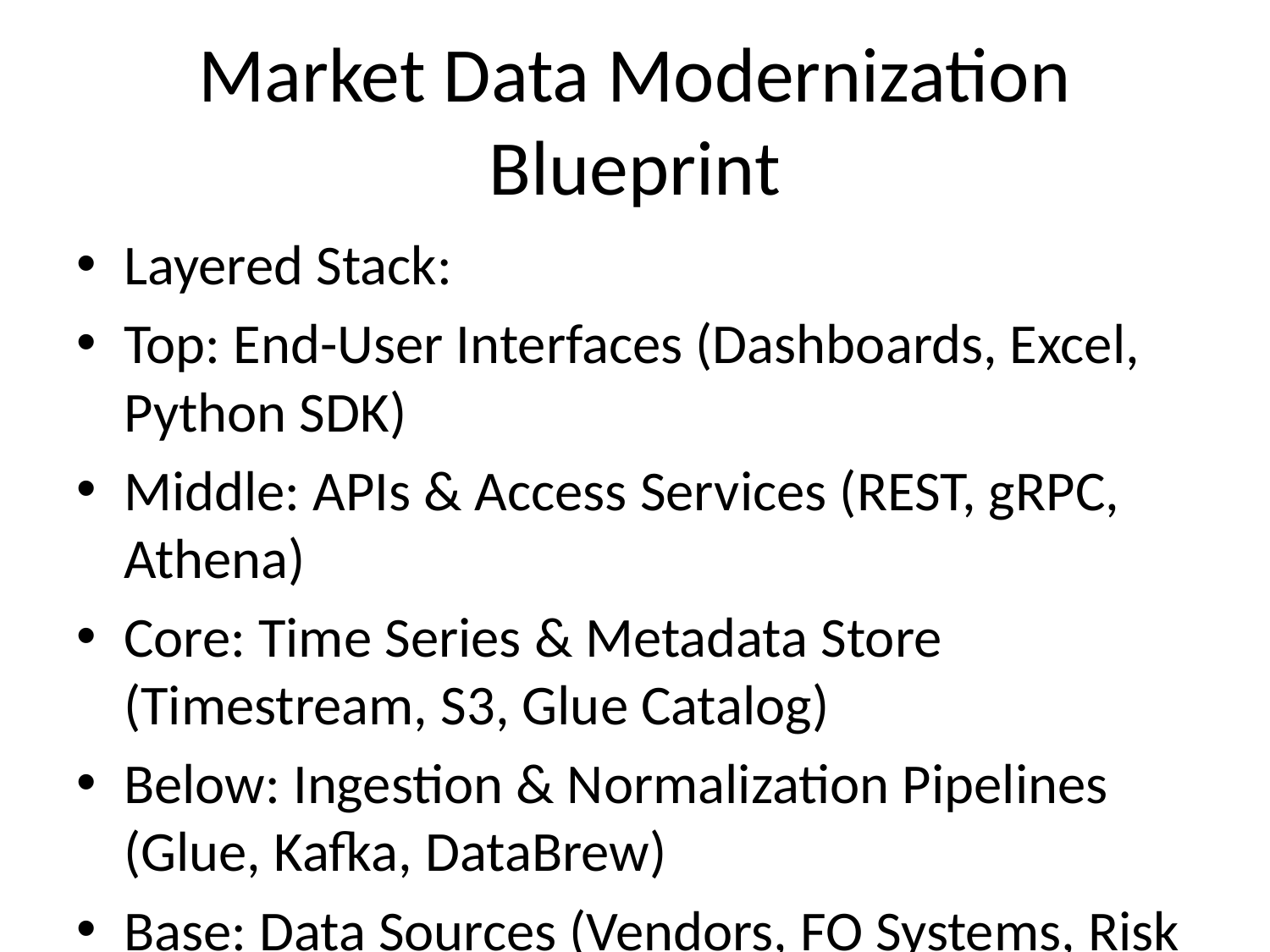

# Market Data Modernization Blueprint
Layered Stack:
Top: End-User Interfaces (Dashboards, Excel, Python SDK)
Middle: APIs & Access Services (REST, gRPC, Athena)
Core: Time Series & Metadata Store (Timestream, S3, Glue Catalog)
Below: Ingestion & Normalization Pipelines (Glue, Kafka, DataBrew)
Base: Data Sources (Vendors, FO Systems, Risk Engines)